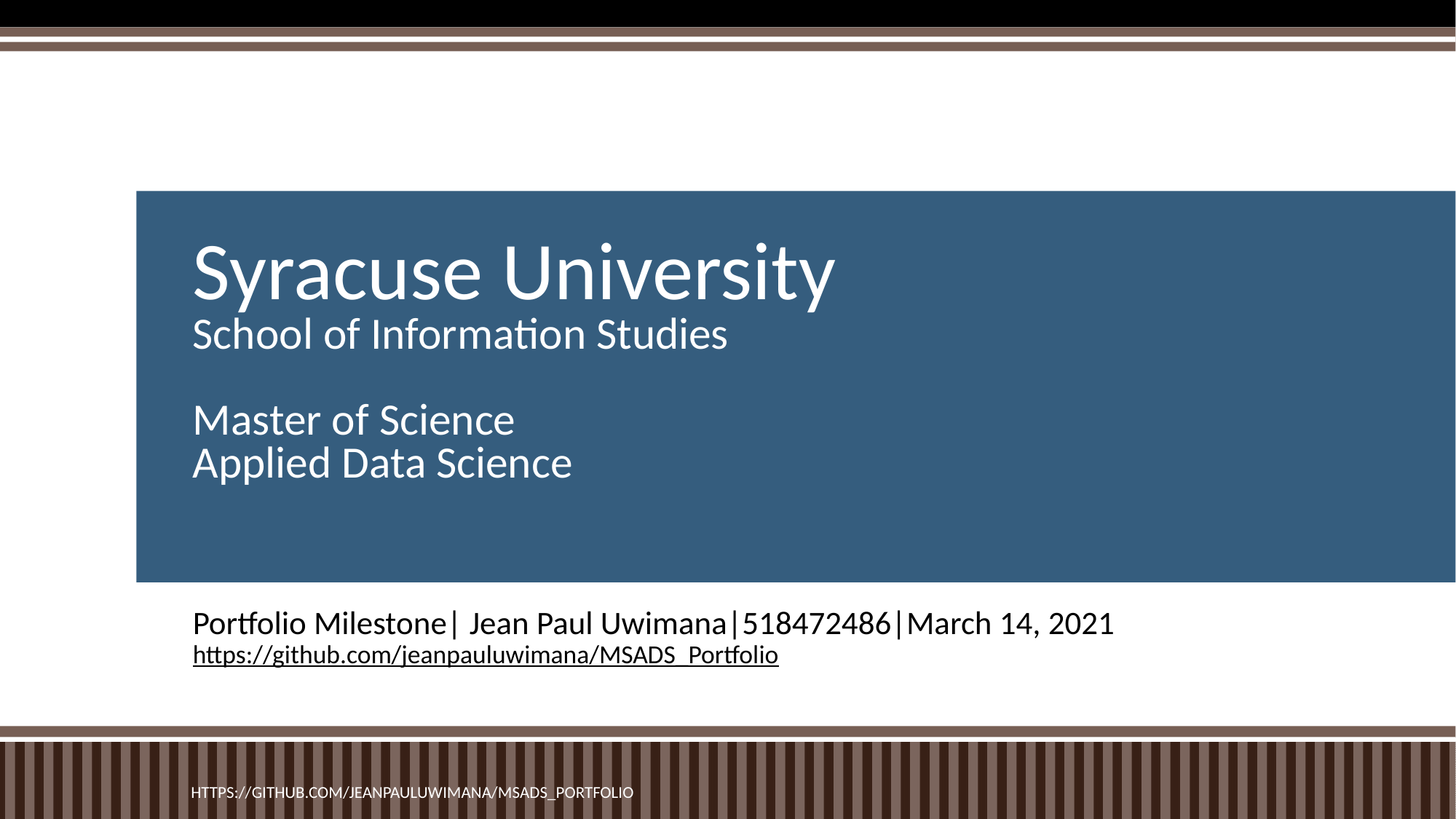

# Syracuse University School of Information Studies Master of Science Applied Data Science
Portfolio Milestone| Jean Paul Uwimana|518472486|March 14, 2021
https://github.com/jeanpauluwimana/MSADS_Portfolio
https://github.com/JeanPaulUwimana/MSADS_Portfolio